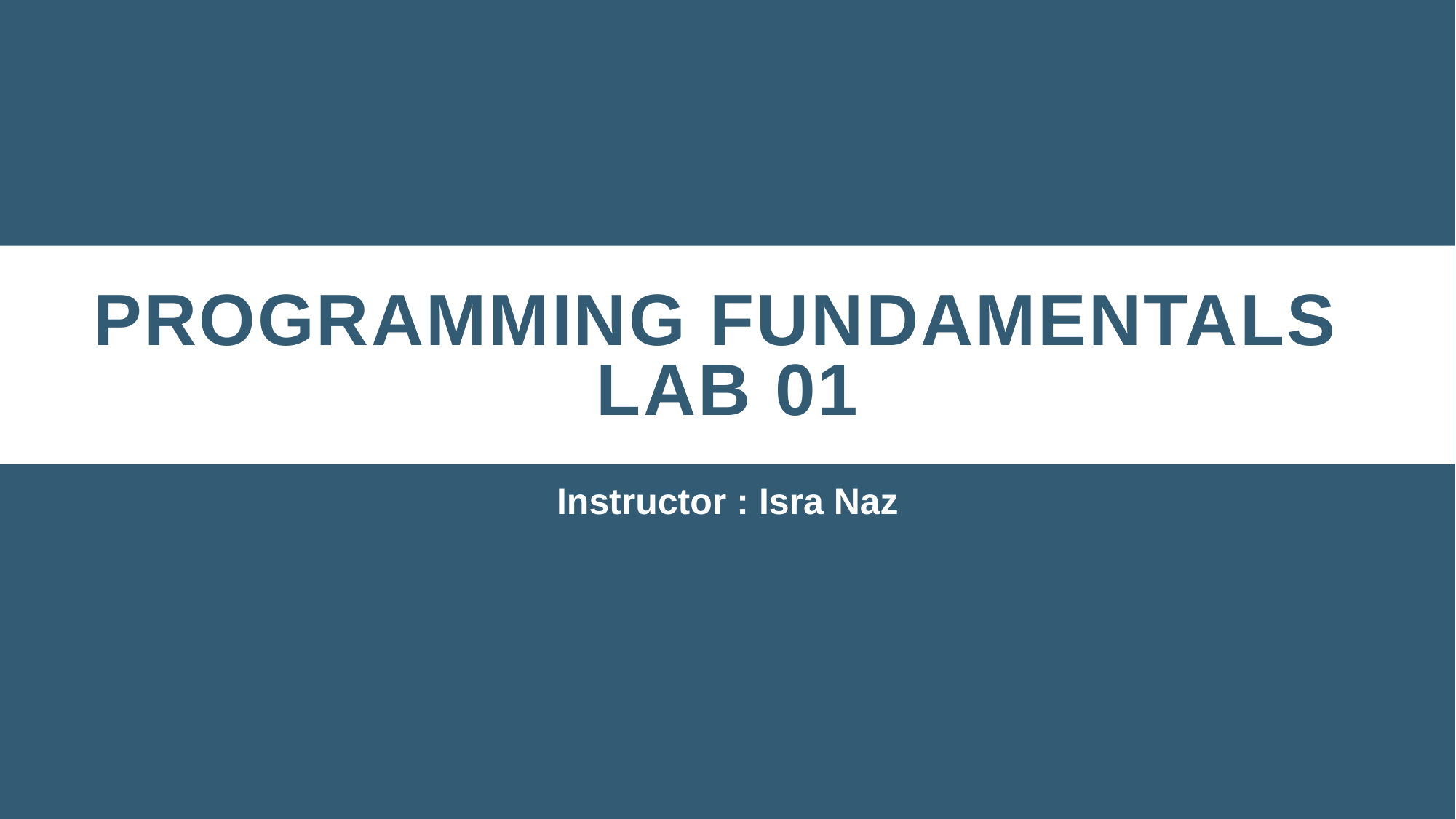

# Programming Fundamentals LAB 01
Instructor : Isra Naz